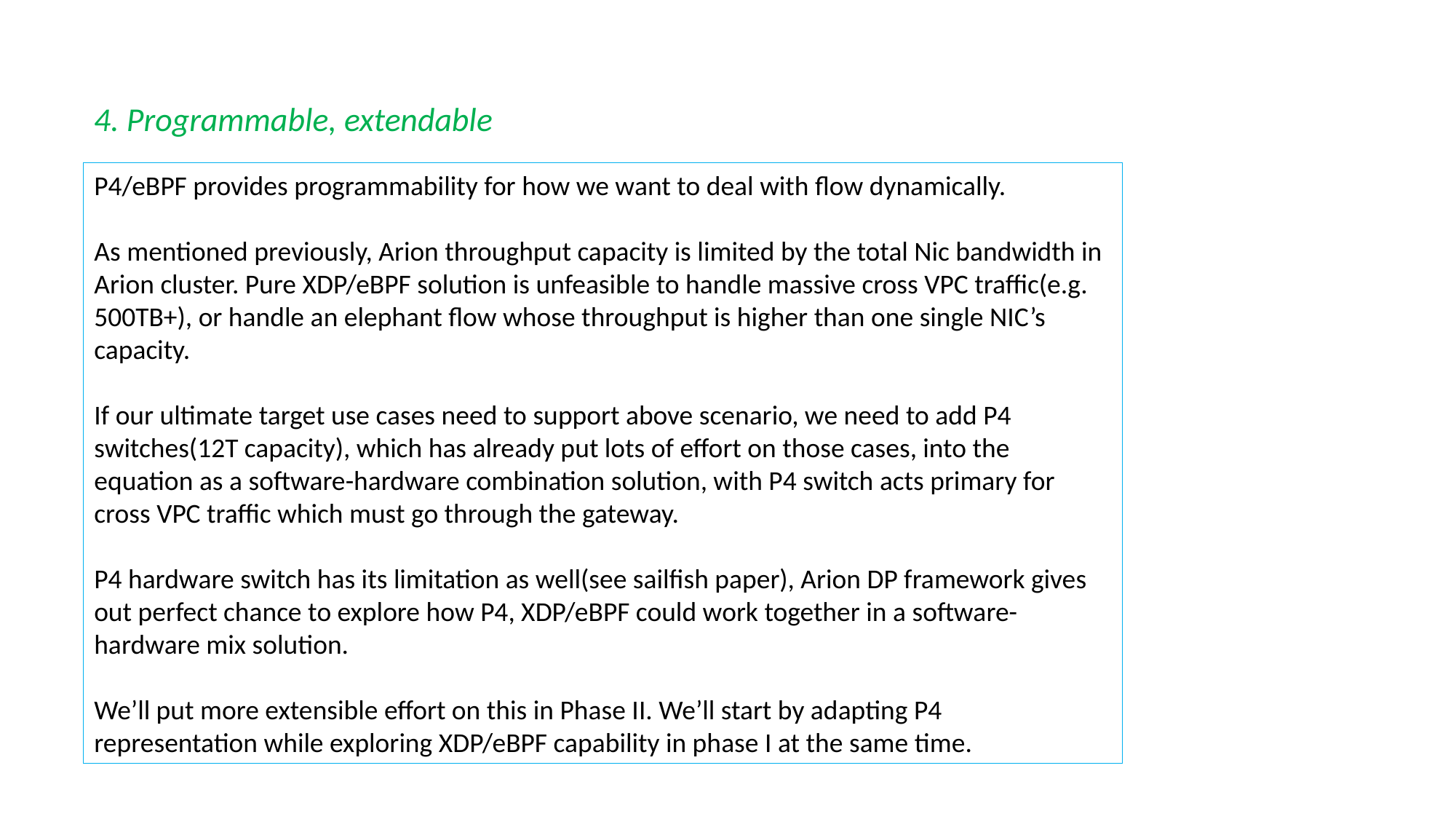

4. Programmable, extendable
P4/eBPF provides programmability for how we want to deal with flow dynamically.

As mentioned previously, Arion throughput capacity is limited by the total Nic bandwidth in Arion cluster. Pure XDP/eBPF solution is unfeasible to handle massive cross VPC traffic(e.g. 500TB+), or handle an elephant flow whose throughput is higher than one single NIC’s capacity.

If our ultimate target use cases need to support above scenario, we need to add P4 switches(12T capacity), which has already put lots of effort on those cases, into the equation as a software-hardware combination solution, with P4 switch acts primary for cross VPC traffic which must go through the gateway.

P4 hardware switch has its limitation as well(see sailfish paper), Arion DP framework gives out perfect chance to explore how P4, XDP/eBPF could work together in a software-hardware mix solution.

We’ll put more extensible effort on this in Phase II. We’ll start by adapting P4 representation while exploring XDP/eBPF capability in phase I at the same time.